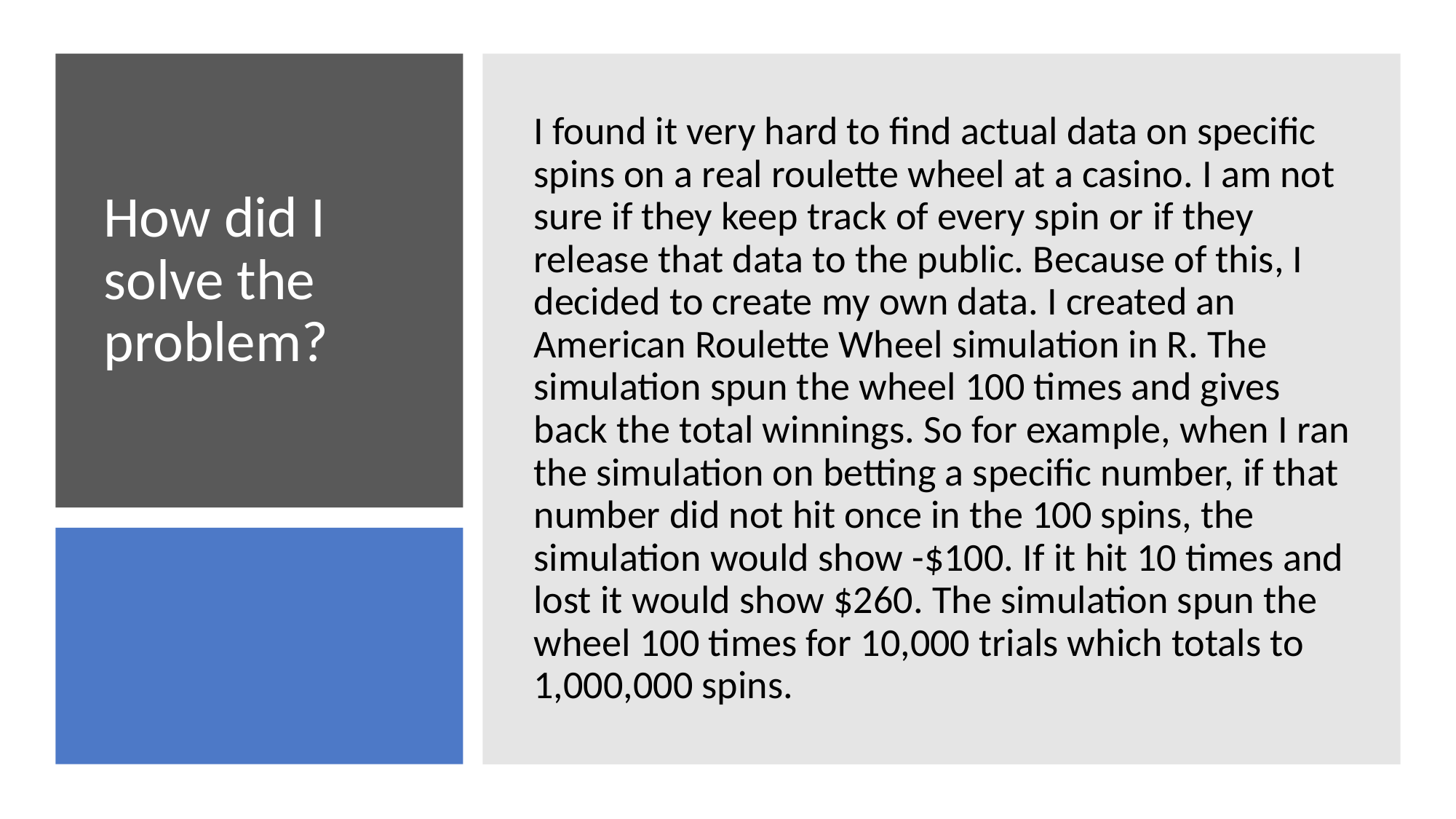

I found it very hard to find actual data on specific spins on a real roulette wheel at a casino. I am not sure if they keep track of every spin or if they release that data to the public. Because of this, I decided to create my own data. I created an American Roulette Wheel simulation in R. The simulation spun the wheel 100 times and gives back the total winnings. So for example, when I ran the simulation on betting a specific number, if that number did not hit once in the 100 spins, the simulation would show -$100. If it hit 10 times and lost it would show $260. The simulation spun the wheel 100 times for 10,000 trials which totals to 1,000,000 spins.
# How did I solve the problem?